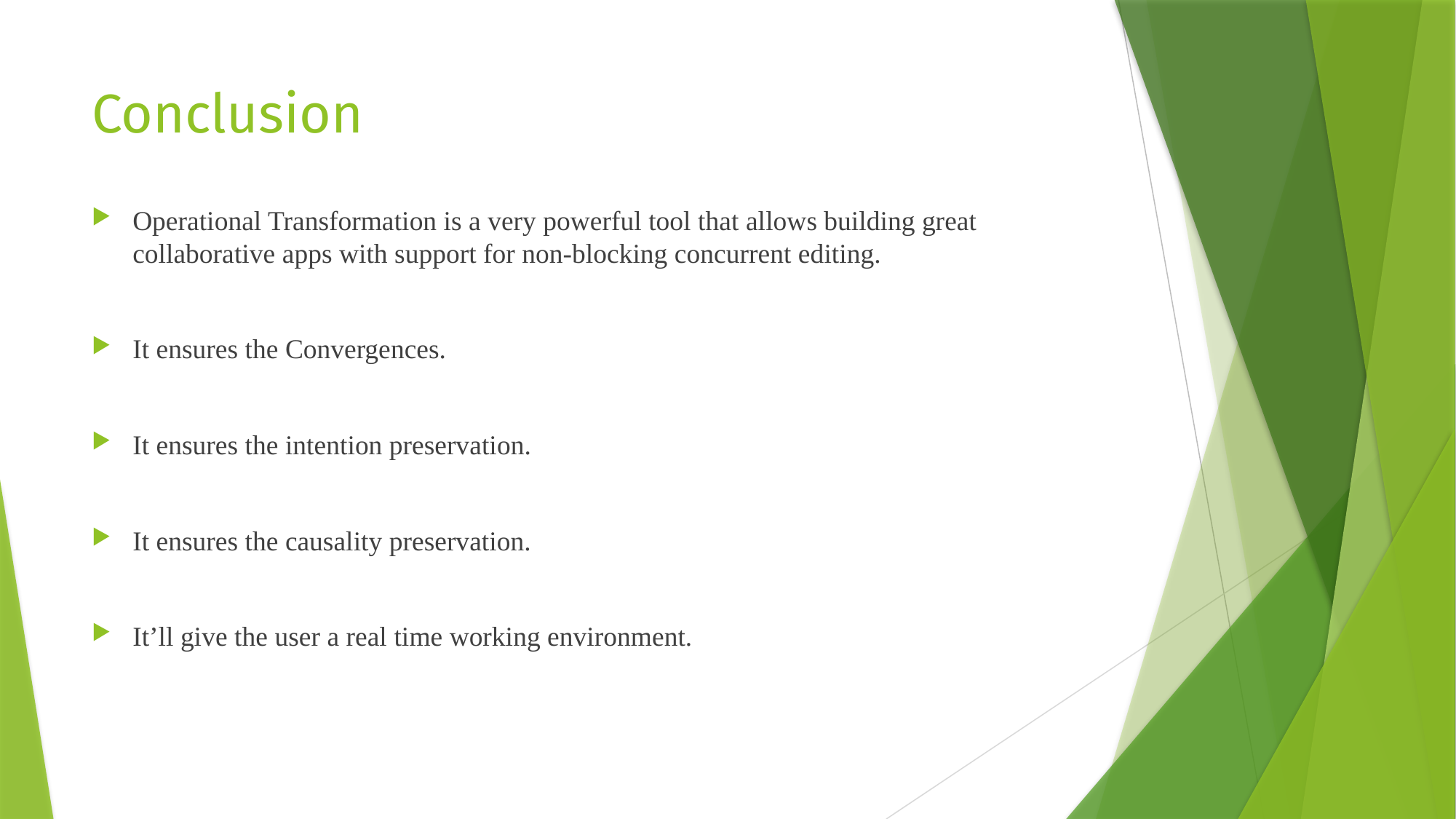

# Conclusion
Operational Transformation is a very powerful tool that allows building great collaborative apps with support for non-blocking concurrent editing.

It ensures the Convergences.

It ensures the intention preservation.

It ensures the causality preservation.

It’ll give the user a real time working environment.